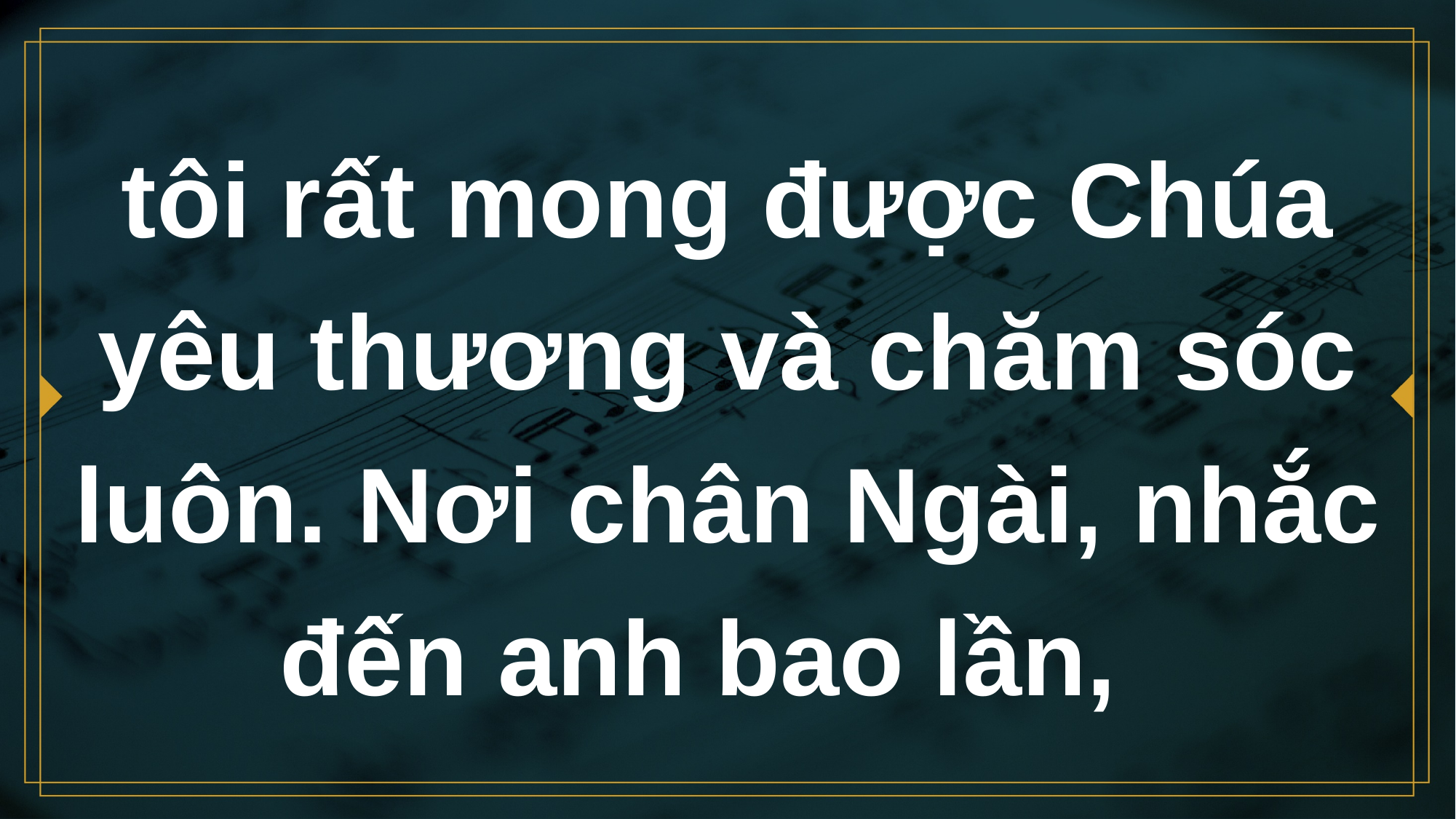

# tôi rất mong được Chúa yêu thương và chăm sóc luôn. Nơi chân Ngài, nhắc đến anh bao lần,